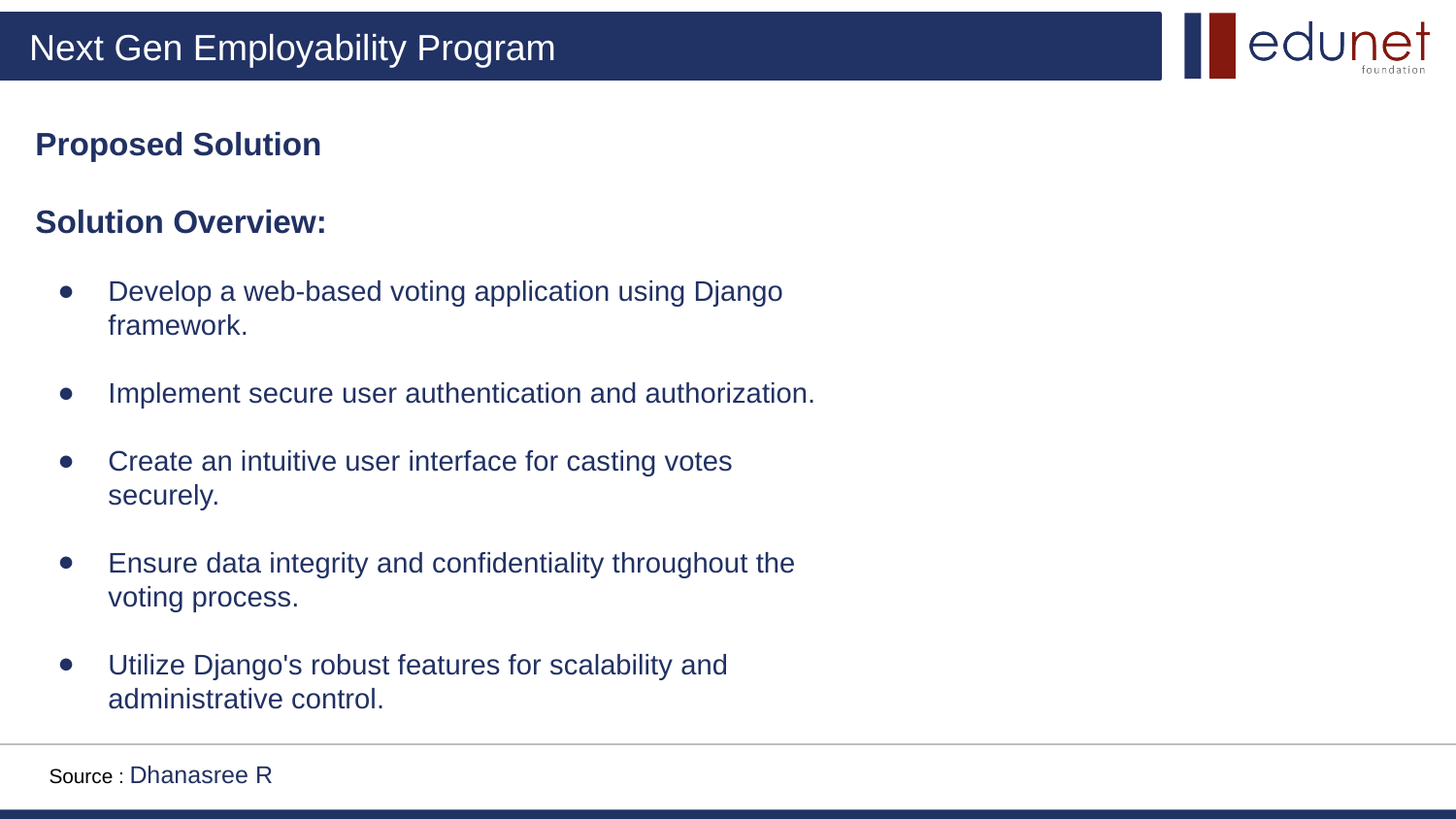

# Proposed Solution

Solution Overview:

Develop a web-based voting application using Django framework.

Implement secure user authentication and authorization.

Create an intuitive user interface for casting votes securely.

Ensure data integrity and confidentiality throughout the voting process.

Utilize Django's robust features for scalability and administrative control.

Source : Dhanasree R